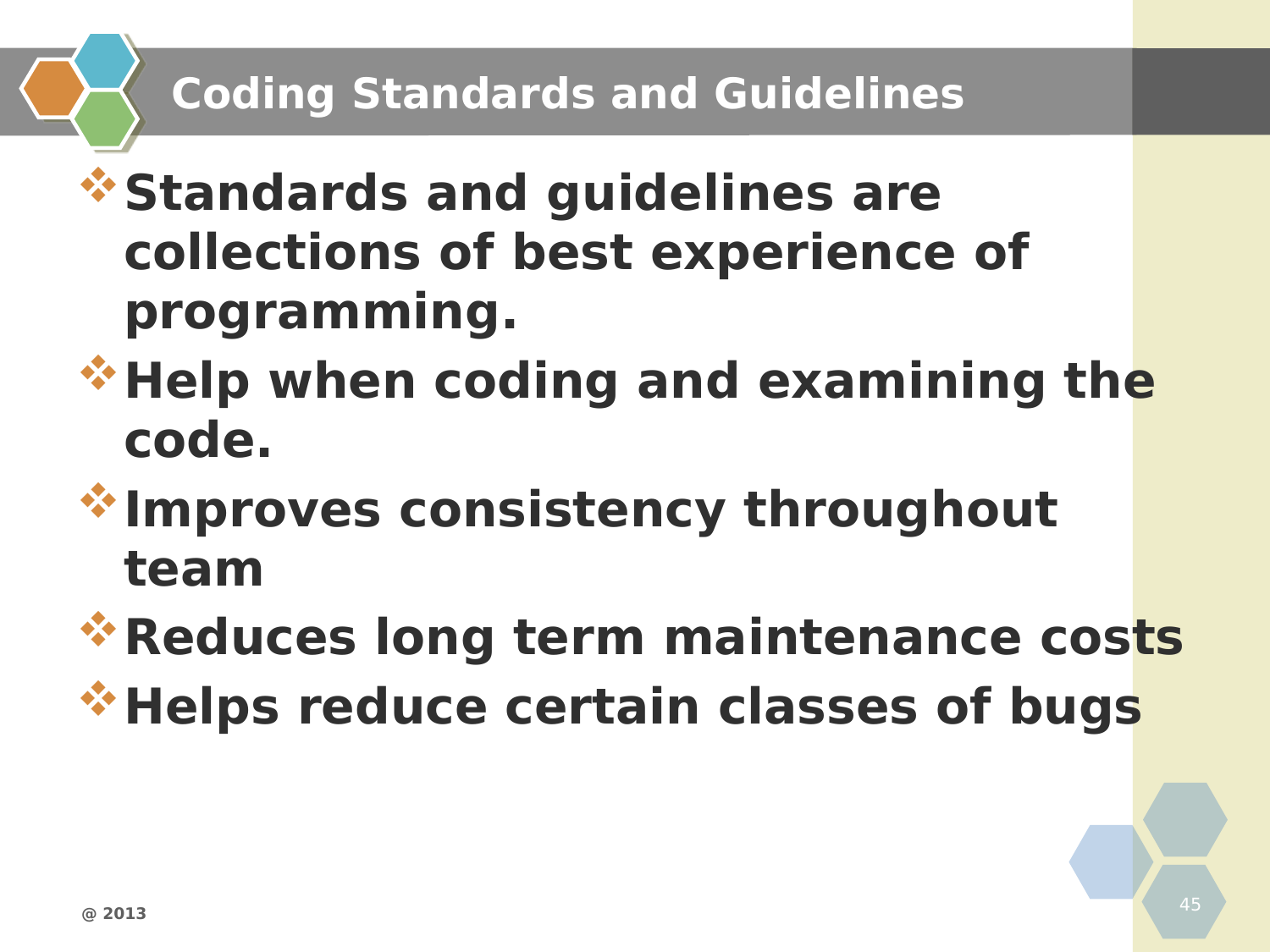

# Coding Standards and Guidelines
Standards and guidelines are collections of best experience of programming.
Help when coding and examining the code.
Improves consistency throughout team
Reduces long term maintenance costs
Helps reduce certain classes of bugs
45